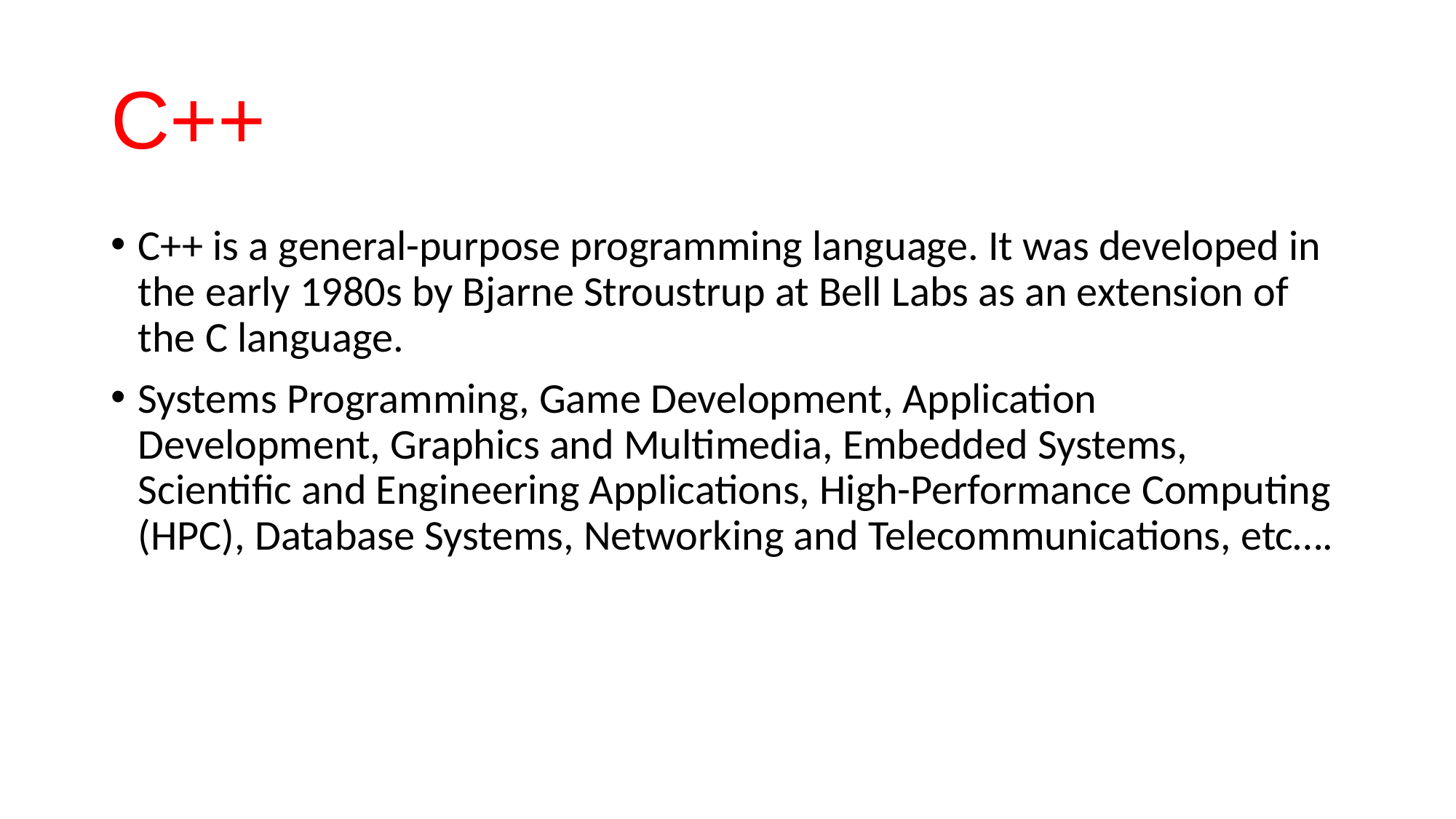

# C++
C++ is a general-purpose programming language. It was developed in the early 1980s by Bjarne Stroustrup at Bell Labs as an extension of the C language.
Systems Programming, Game Development, Application Development, Graphics and Multimedia, Embedded Systems, Scientific and Engineering Applications, High-Performance Computing (HPC), Database Systems, Networking and Telecommunications, etc….